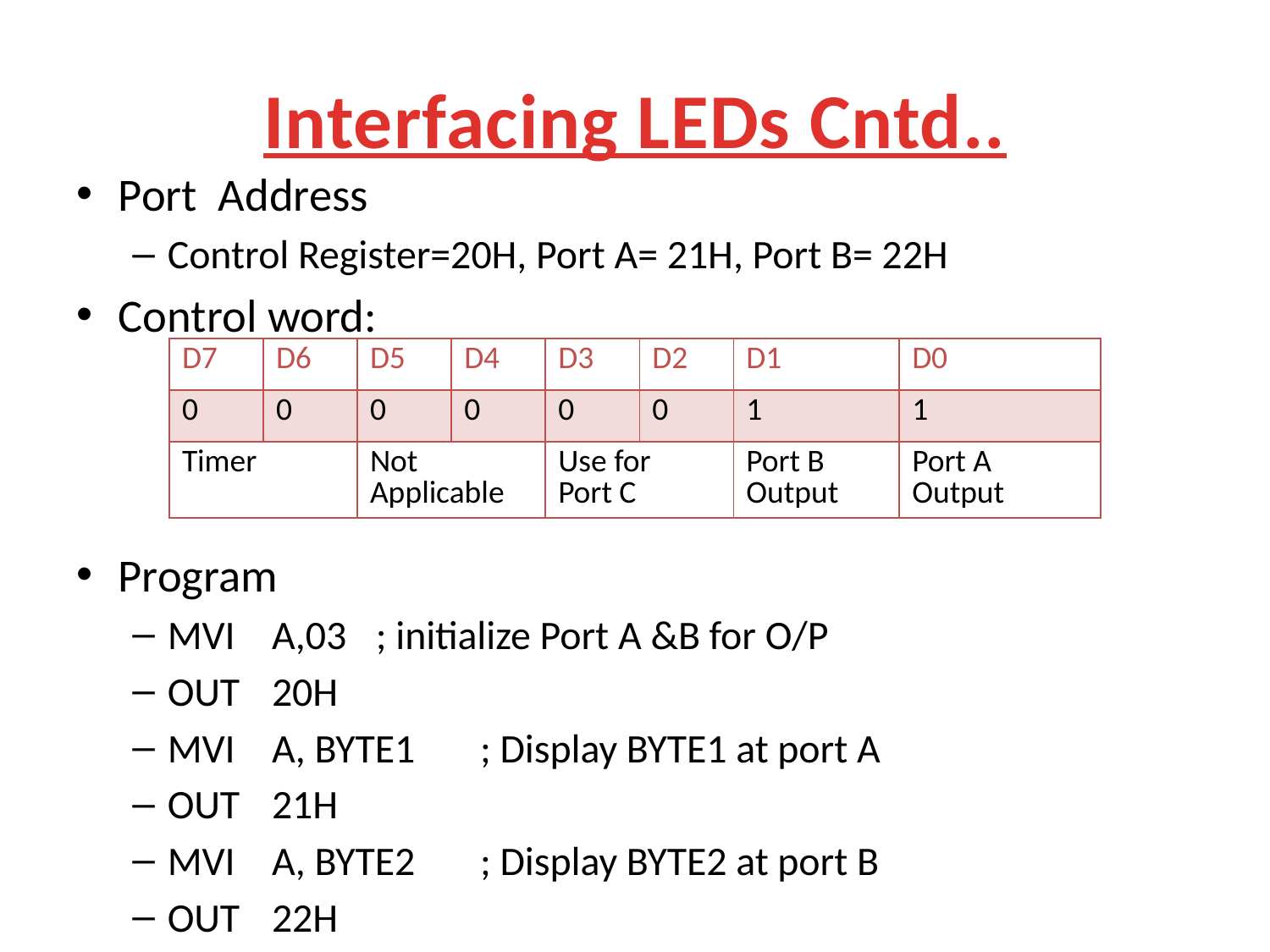

# Interfacing LEDs Cntd..
Port  Address
Control Register=20H, Port A= 21H, Port B= 22H
Control word:

Program
MVI	A,03 		; initialize Port A &B for O/P
OUT 	20H
MVI 	A, BYTE1	; Display BYTE1 at port A
OUT	21H
MVI	A, BYTE2	; Display BYTE2 at port B
OUT	22H
| D7 | D6 | D5 | D4 | D3 | D2 | D1 | D0 |
| --- | --- | --- | --- | --- | --- | --- | --- |
| 0 | 0 | 0 | 0 | 0 | 0 | 1 | 1 |
| Timer |  | Not Applicable |  | Use for Port C |  | Port B Output | Port A Output |